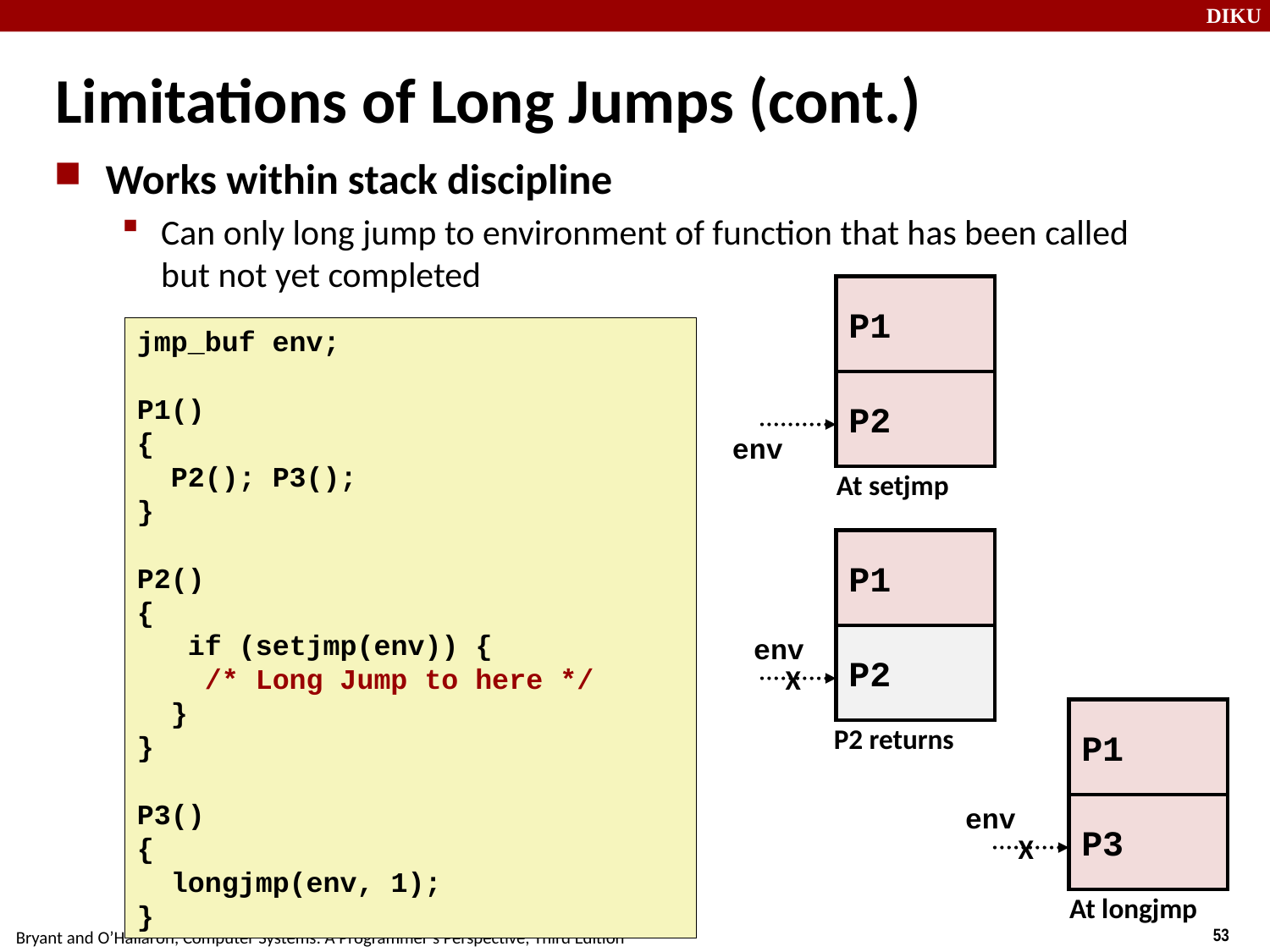

Limitations of Long Jumps (cont.)
Works within stack discipline
Can only long jump to environment of function that has been called but not yet completed
P1
jmp_buf env;

P1()
{
  P2(); P3();
}

P2()
{
   if (setjmp(env)) {
    /* Long Jump to here */
  }
}

P3()
{
  longjmp(env, 1);
}
P2
env

At setjmp
P1
env
P2
X

P1
P2 returns
env
P3
X

At longjmp